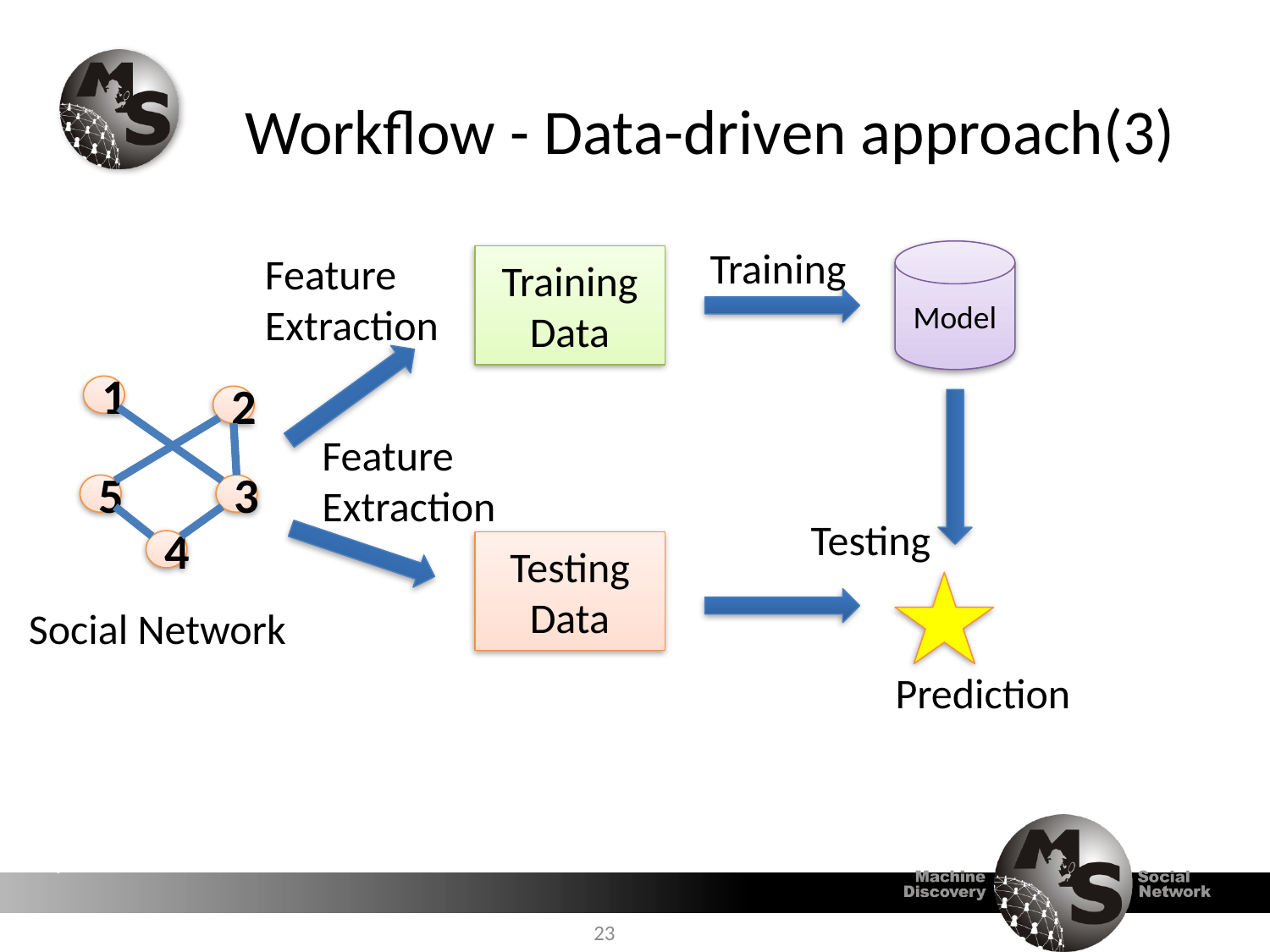

# Workflow - Data-driven approach(3)
Training
Feature
Extraction
Model
Training
Data

1
2
5
3
4

Feature
Extraction

Testing
Testing
Data

Social Network
Prediction

23